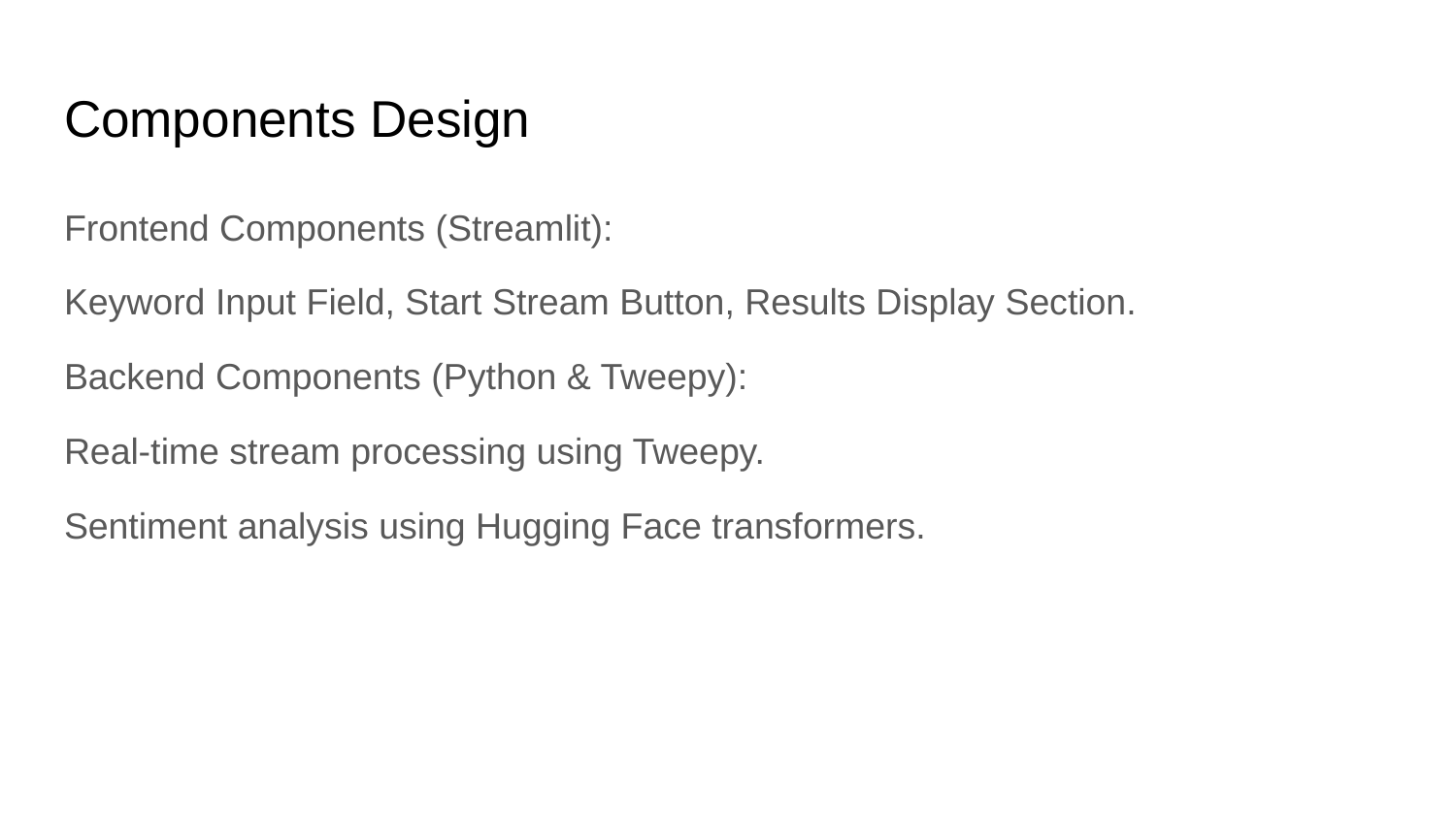

# Components Design

Frontend Components (Streamlit):
Keyword Input Field, Start Stream Button, Results Display Section.
Backend Components (Python & Tweepy):
Real-time stream processing using Tweepy.
Sentiment analysis using Hugging Face transformers.